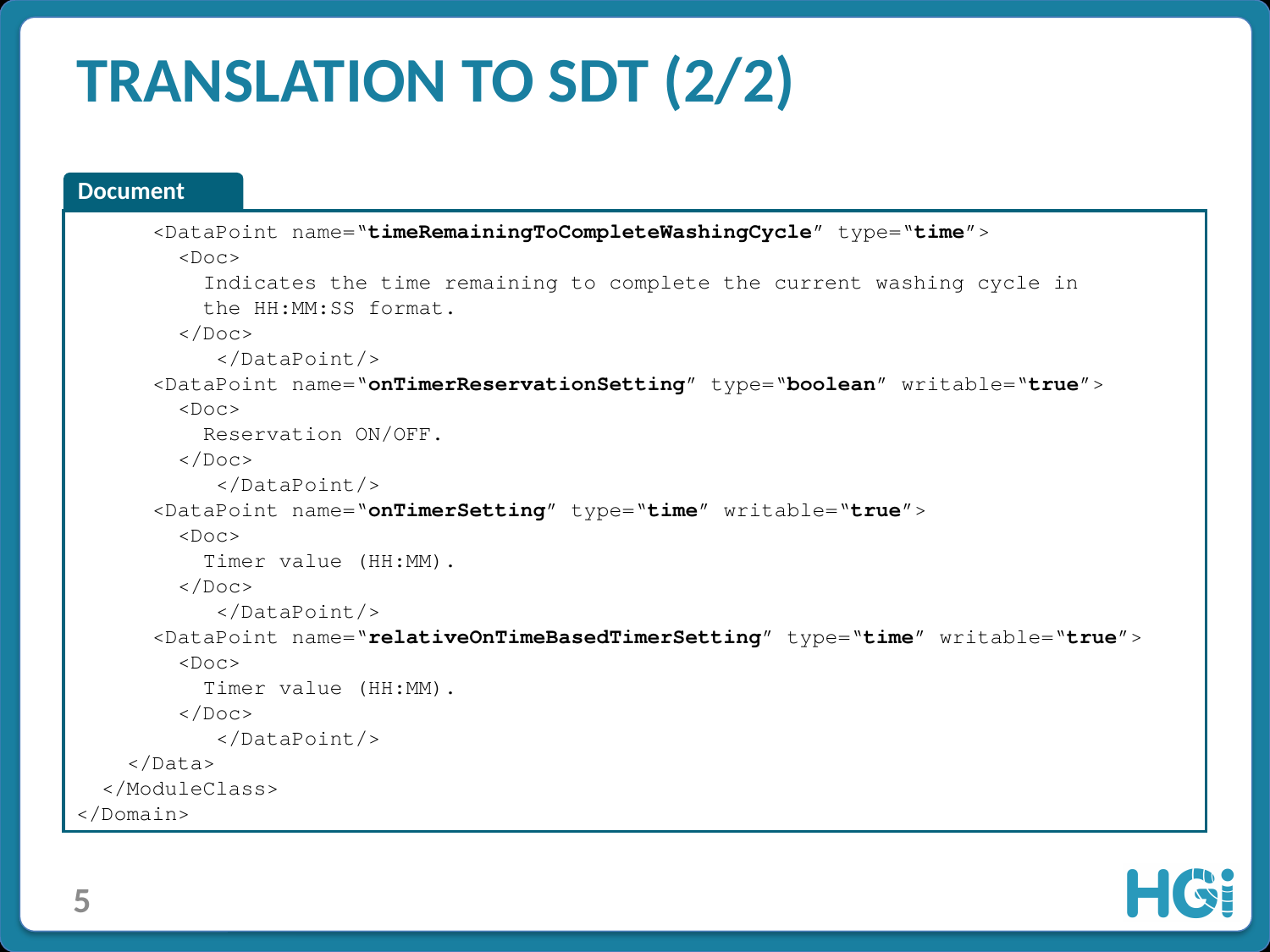

# Translation to SDT (2/2)
Document
      <DataPoint name=“timeRemainingToCompleteWashingCycle” type=“time”>
        <Doc>
          Indicates the time remaining to complete the current washing cycle in
          the HH:MM:SS format.
        </Doc>
	 </DataPoint/>
      <DataPoint name=“onTimerReservationSetting” type=“boolean” writable=“true”>
        <Doc>
          Reservation ON/OFF.
        </Doc>
	 </DataPoint/>
      <DataPoint name=“onTimerSetting” type=“time” writable=“true”>
        <Doc>
          Timer value (HH:MM).
        </Doc>
	 </DataPoint/>
      <DataPoint name=“relativeOnTimeBasedTimerSetting” type=“time” writable=“true”>
        <Doc>
          Timer value (HH:MM).
        </Doc>
	 </DataPoint/>
    </Data>
  </ModuleClass>
</Domain>